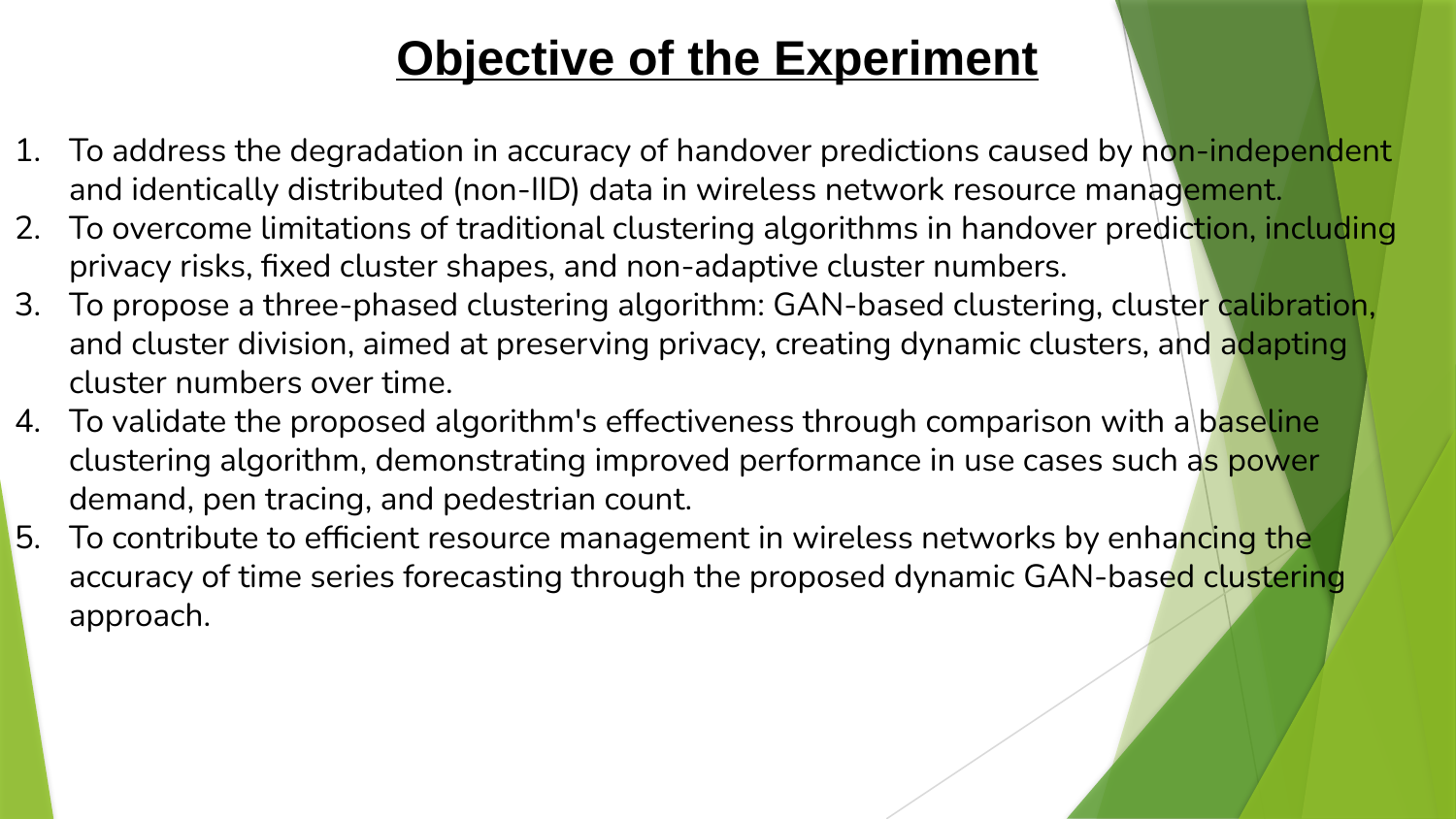

Objective of the Experiment

To address the degradation in accuracy of handover predictions caused by non-independent and identically distributed (non-IID) data in wireless network resource management.
To overcome limitations of traditional clustering algorithms in handover prediction, including privacy risks, fixed cluster shapes, and non-adaptive cluster numbers.
To propose a three-phased clustering algorithm: GAN-based clustering, cluster calibration, and cluster division, aimed at preserving privacy, creating dynamic clusters, and adapting cluster numbers over time.
To validate the proposed algorithm's effectiveness through comparison with a baseline clustering algorithm, demonstrating improved performance in use cases such as power demand, pen tracing, and pedestrian count.
To contribute to efficient resource management in wireless networks by enhancing the accuracy of time series forecasting through the proposed dynamic GAN-based clustering approach.